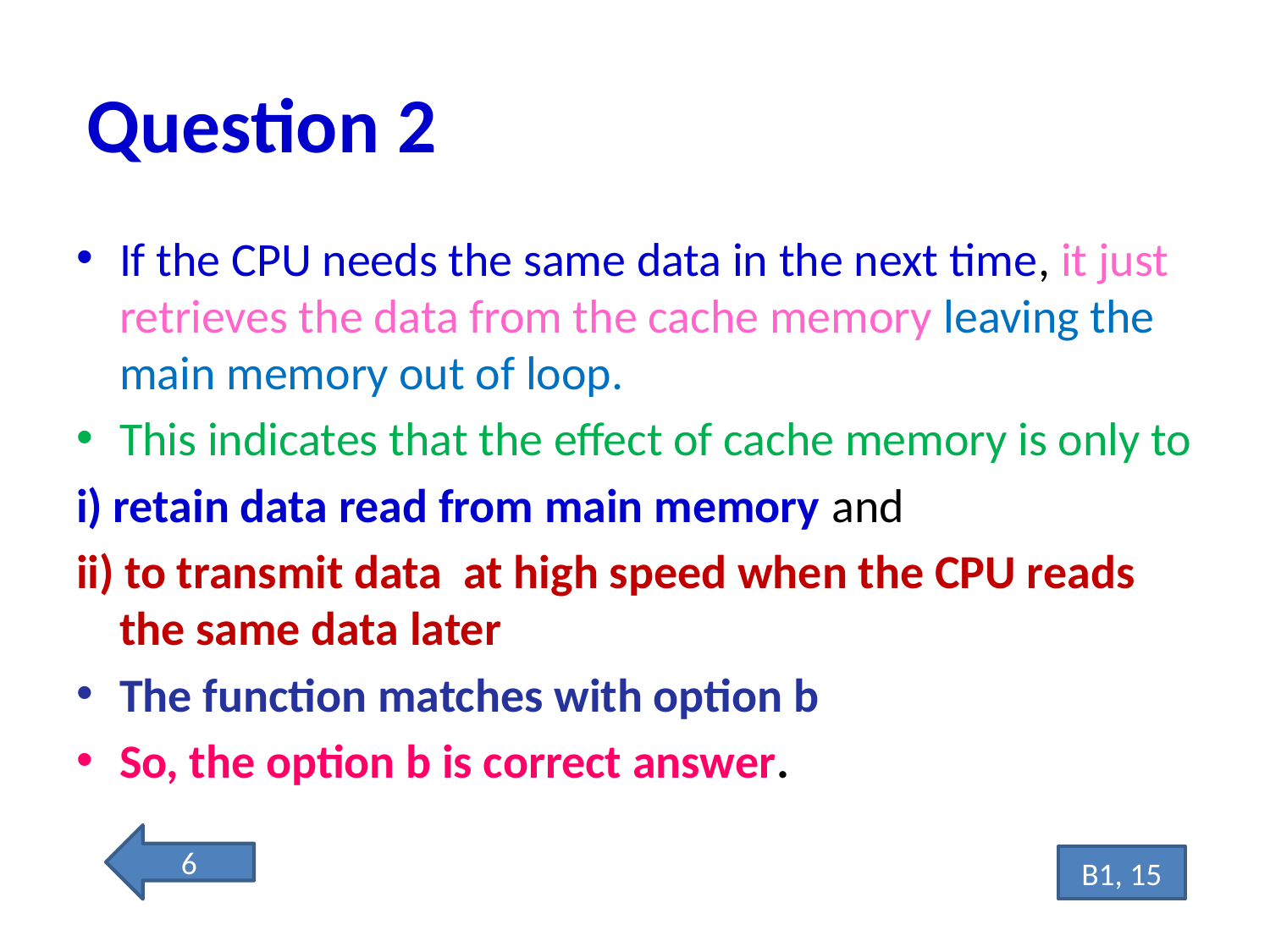

# Question 2
If the CPU needs the same data in the next time, it just retrieves the data from the cache memory leaving the main memory out of loop.
This indicates that the effect of cache memory is only to
i) retain data read from main memory and
ii) to transmit data  at high speed when the CPU reads the same data later
The function matches with option b
So, the option b is correct answer.

6
B1, 15